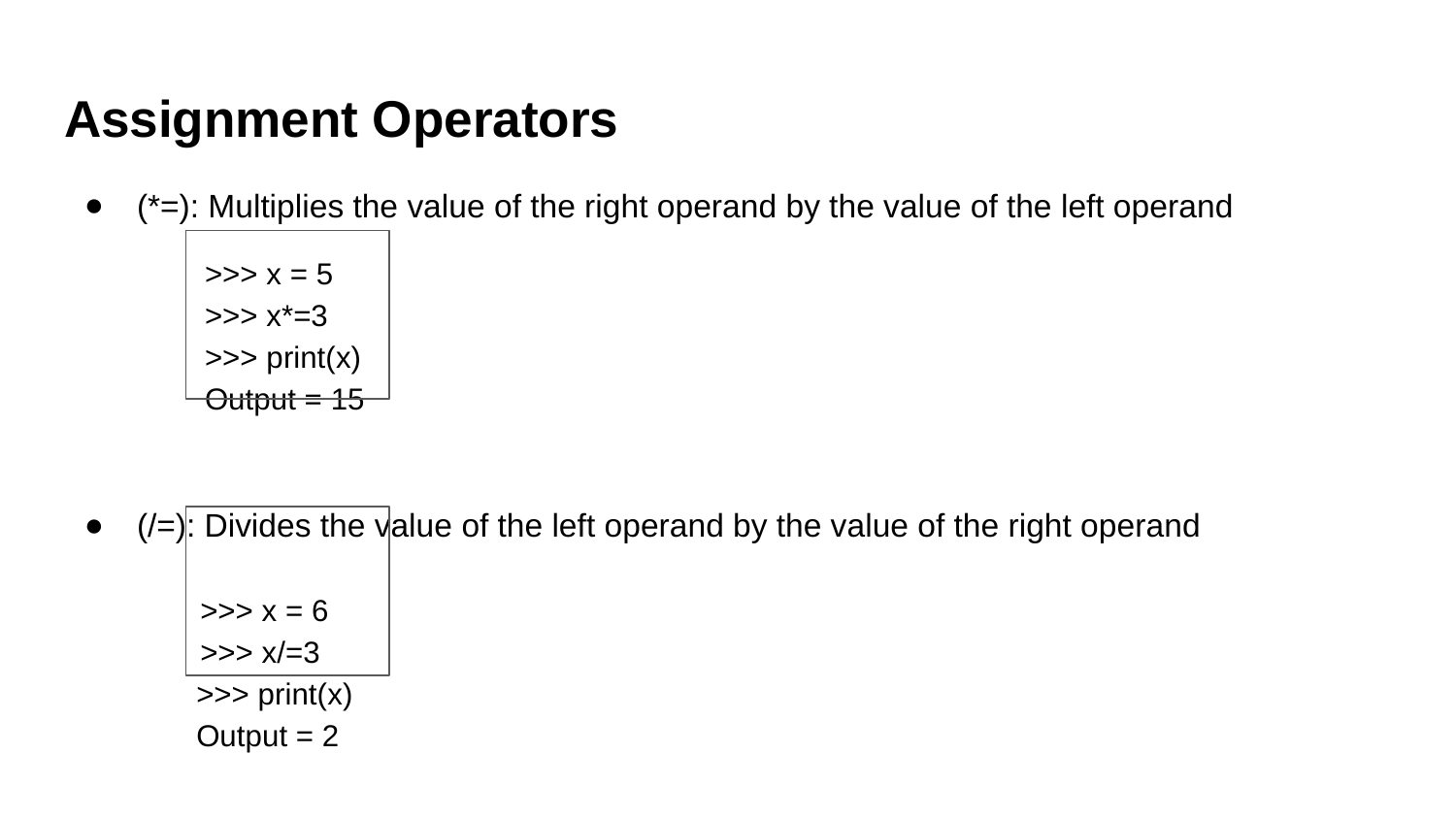

# Assignment Operators

(*=): Multiplies the value of the right operand by the value of the left operand
        >>> x = 5
        >>> x*=3
        >>> print(x)
        Output = 15

(/=): Divides the value of the left operand by the value of the right operand

                >>> x = 6
                >>> x/=3
       >>> print(x)
       Output = 2